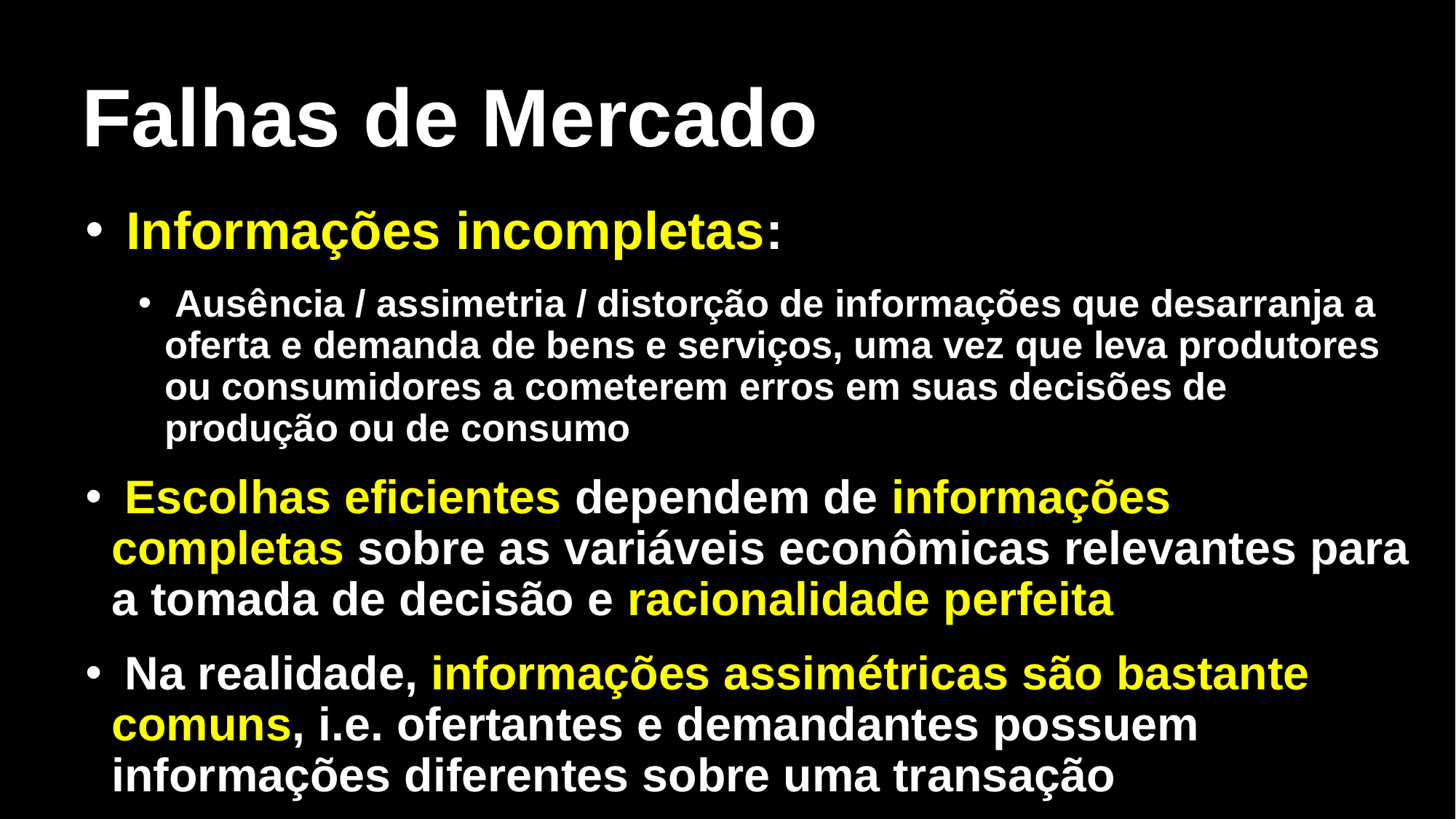

# Falhas de Mercado
 Informações incompletas:
 Ausência / assimetria / distorção de informações que desarranja a oferta e demanda de bens e serviços, uma vez que leva produtores ou consumidores a cometerem erros em suas decisões de produção ou de consumo
 Escolhas eficientes dependem de informações completas sobre as variáveis econômicas relevantes para a tomada de decisão e racionalidade perfeita
 Na realidade, informações assimétricas são bastante comuns, i.e. ofertantes e demandantes possuem informações diferentes sobre uma transação